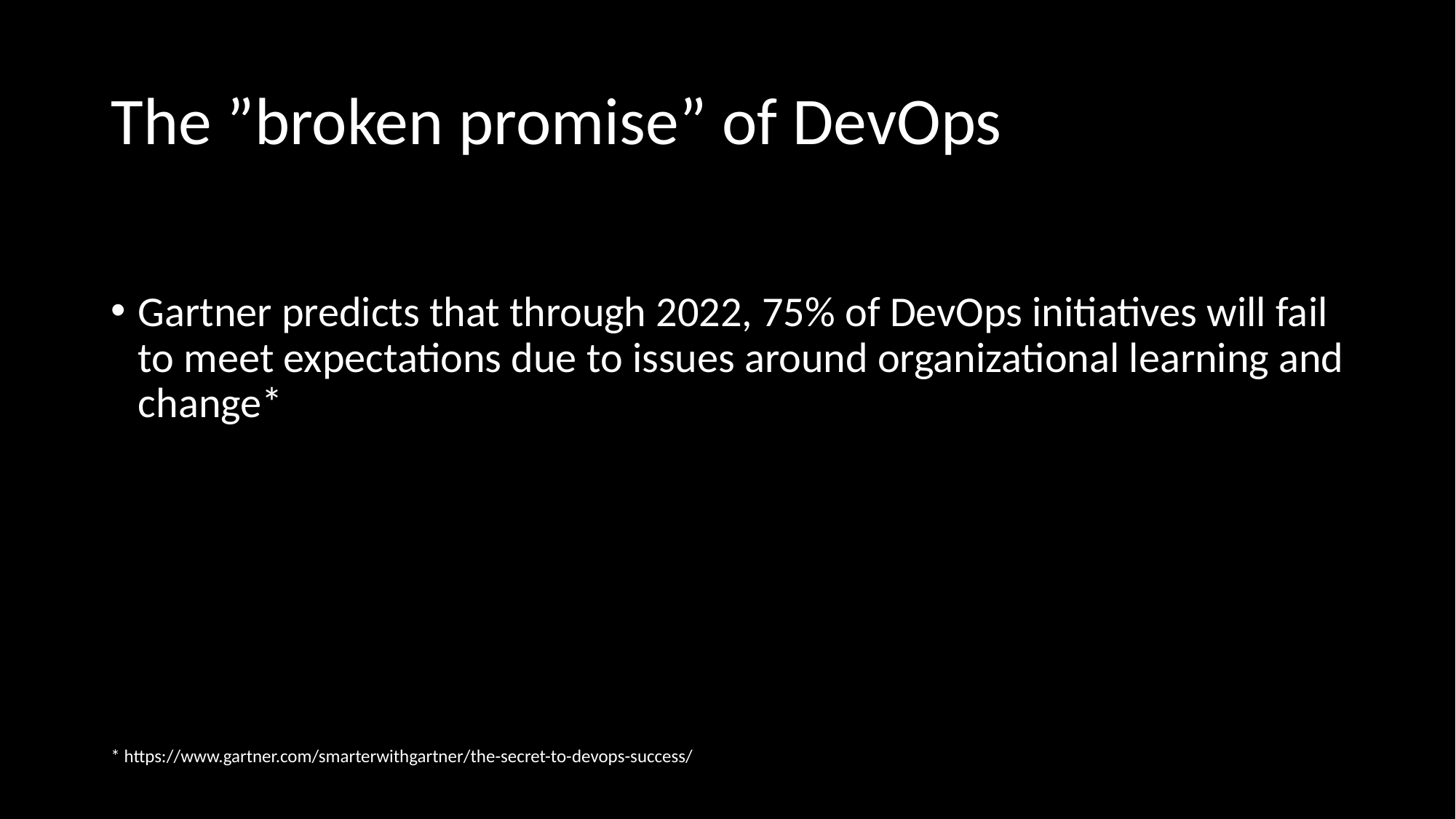

# The ”broken promise” of DevOps

Gartner predicts that through 2022, 75% of DevOps initiatives will fail to meet expectations due to issues around organizational learning and change*

* https://www.gartner.com/smarterwithgartner/the-secret-to-devops-success/